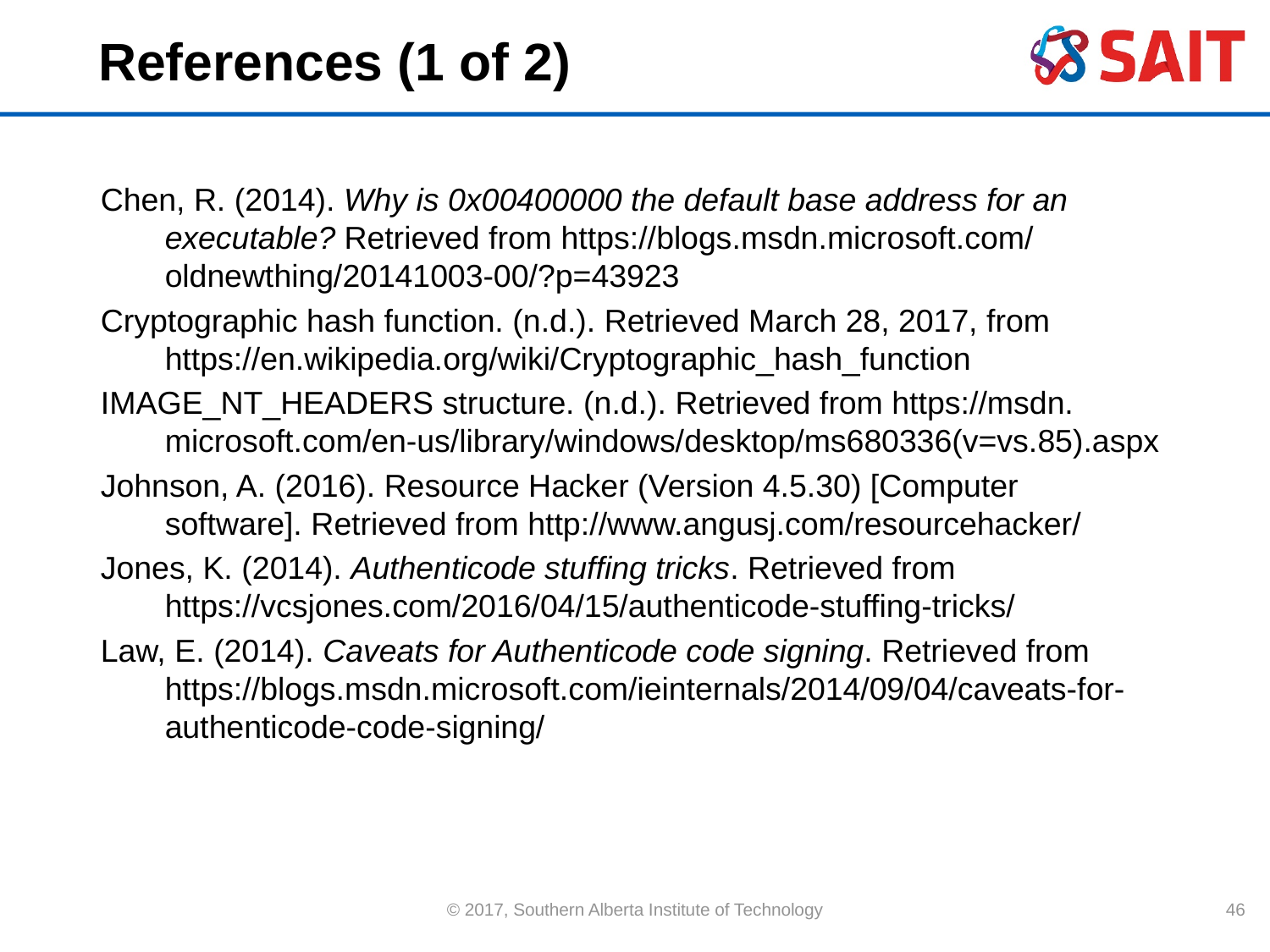

# References (1 of 2)
Chen, R. (2014). Why is 0x00400000 the default base address for an executable? Retrieved from https://blogs.msdn.microsoft.com/
oldnewthing/20141003-00/?p=43923
Cryptographic hash function. (n.d.). Retrieved March 28, 2017, from https://en.wikipedia.org/wiki/Cryptographic_hash_function
IMAGE_NT_HEADERS structure. (n.d.). Retrieved from https://msdn.
microsoft.com/en-us/library/windows/desktop/ms680336(v=vs.85).aspx
Johnson, A. (2016). Resource Hacker (Version 4.5.30) [Computer software]. Retrieved from http://www.angusj.com/resourcehacker/
Jones, K. (2014). Authenticode stuffing tricks. Retrieved from https://vcsjones.com/2016/04/15/authenticode-stuffing-tricks/
Law, E. (2014). Caveats for Authenticode code signing. Retrieved from https://blogs.msdn.microsoft.com/ieinternals/2014/09/04/caveats-for-authenticode-code-signing/